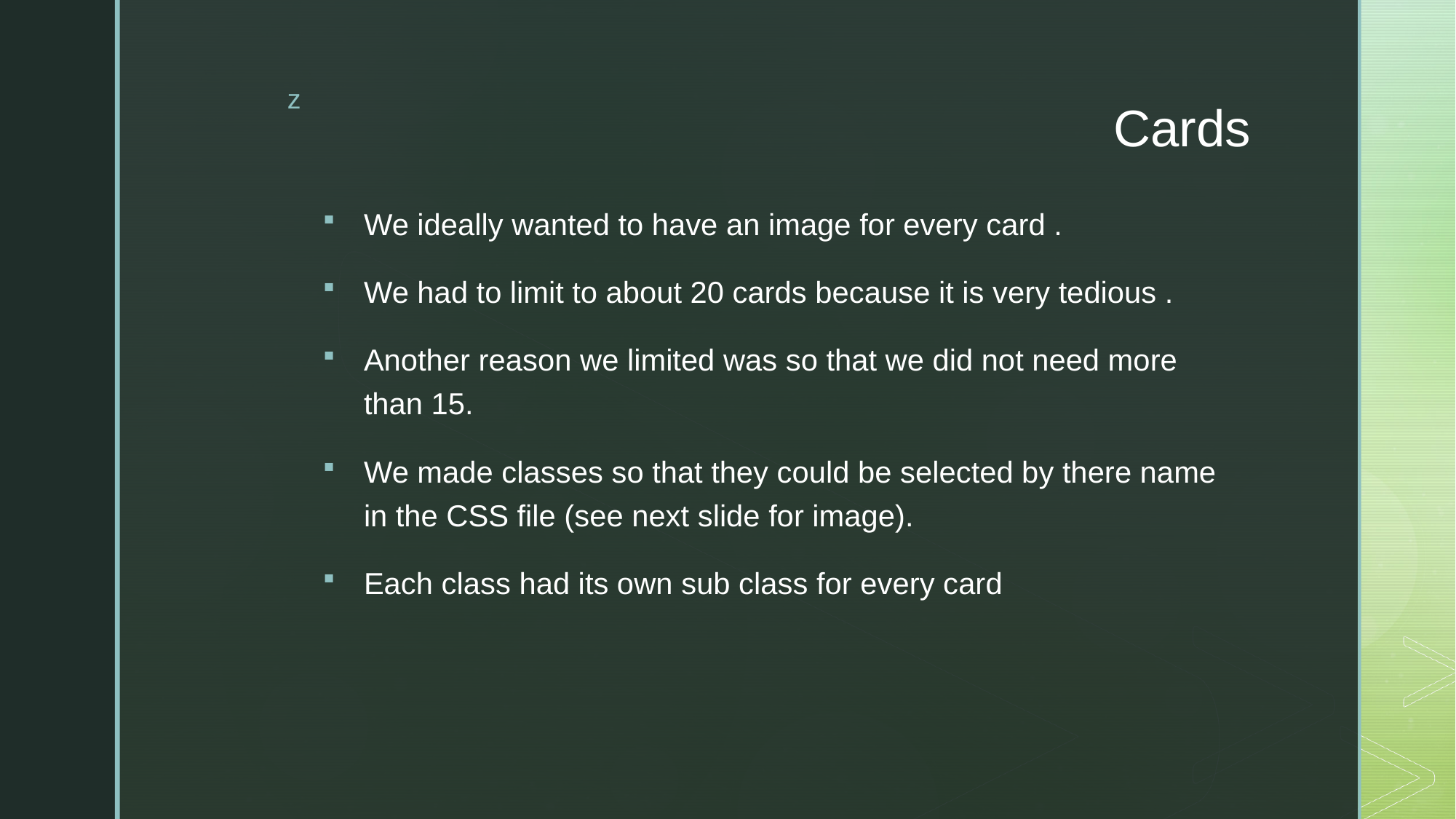

# Cards
We ideally wanted to have an image for every card .
We had to limit to about 20 cards because it is very tedious .
Another reason we limited was so that we did not need more than 15.
We made classes so that they could be selected by there name in the CSS file (see next slide for image).
Each class had its own sub class for every card